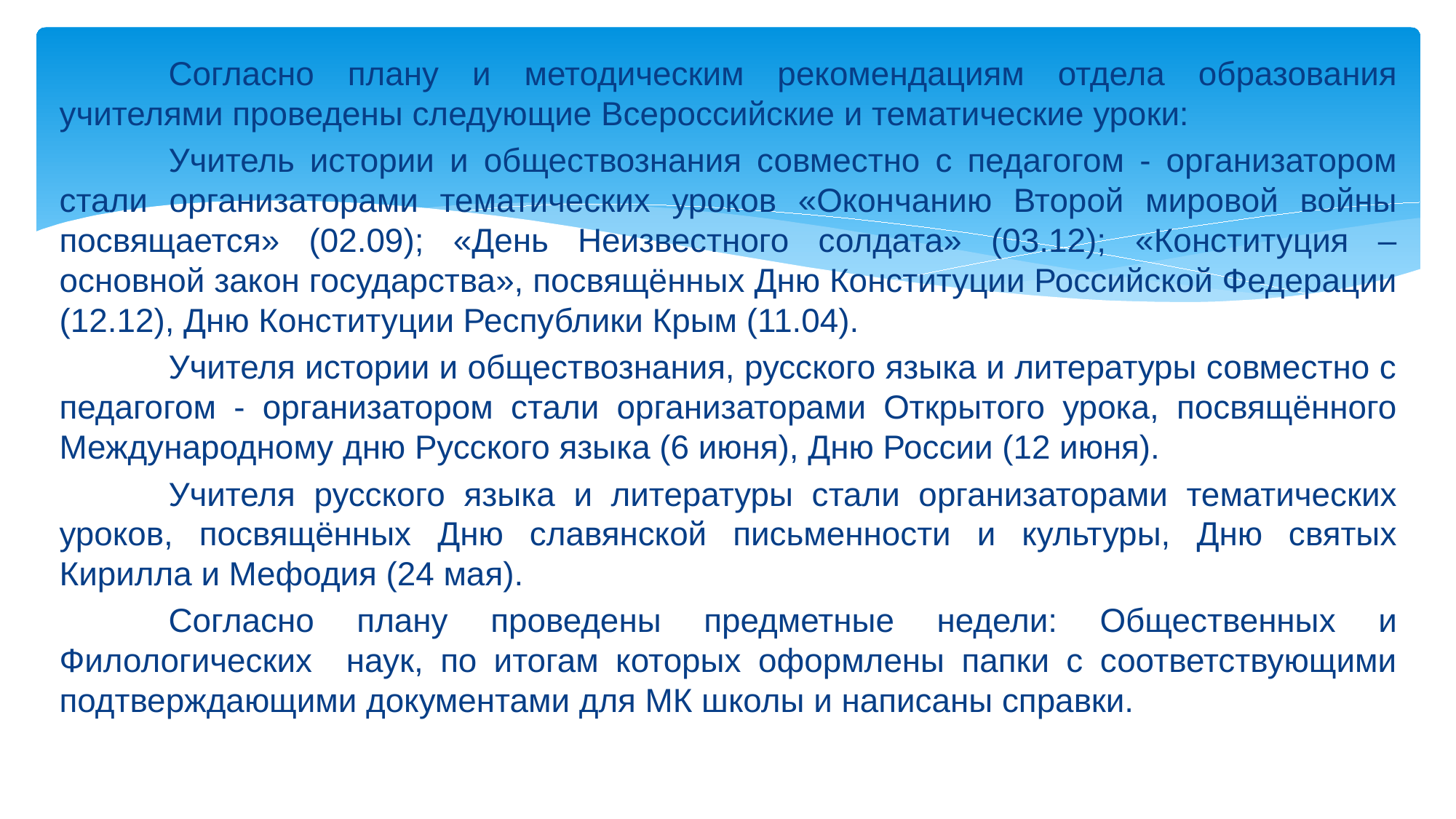

Согласно плану и методическим рекомендациям отдела образования учителями проведены следующие Всероссийские и тематические уроки:
	Учитель истории и обществознания совместно с педагогом - организатором стали организаторами тематических уроков «Окончанию Второй мировой войны посвящается» (02.09); «День Неизвестного солдата» (03.12); «Конституция – основной закон государства», посвящённых Дню Конституции Российской Федерации (12.12), Дню Конституции Республики Крым (11.04).
	Учителя истории и обществознания, русского языка и литературы совместно с педагогом - организатором стали организаторами Открытого урока, посвящённого Международному дню Русского языка (6 июня), Дню России (12 июня).
	Учителя русского языка и литературы стали организаторами тематических уроков, посвящённых Дню славянской письменности и культуры, Дню святых Кирилла и Мефодия (24 мая).
	Согласно плану проведены предметные недели: Общественных и Филологических  наук, по итогам которых оформлены папки с соответствующими подтверждающими документами для МК школы и написаны справки.